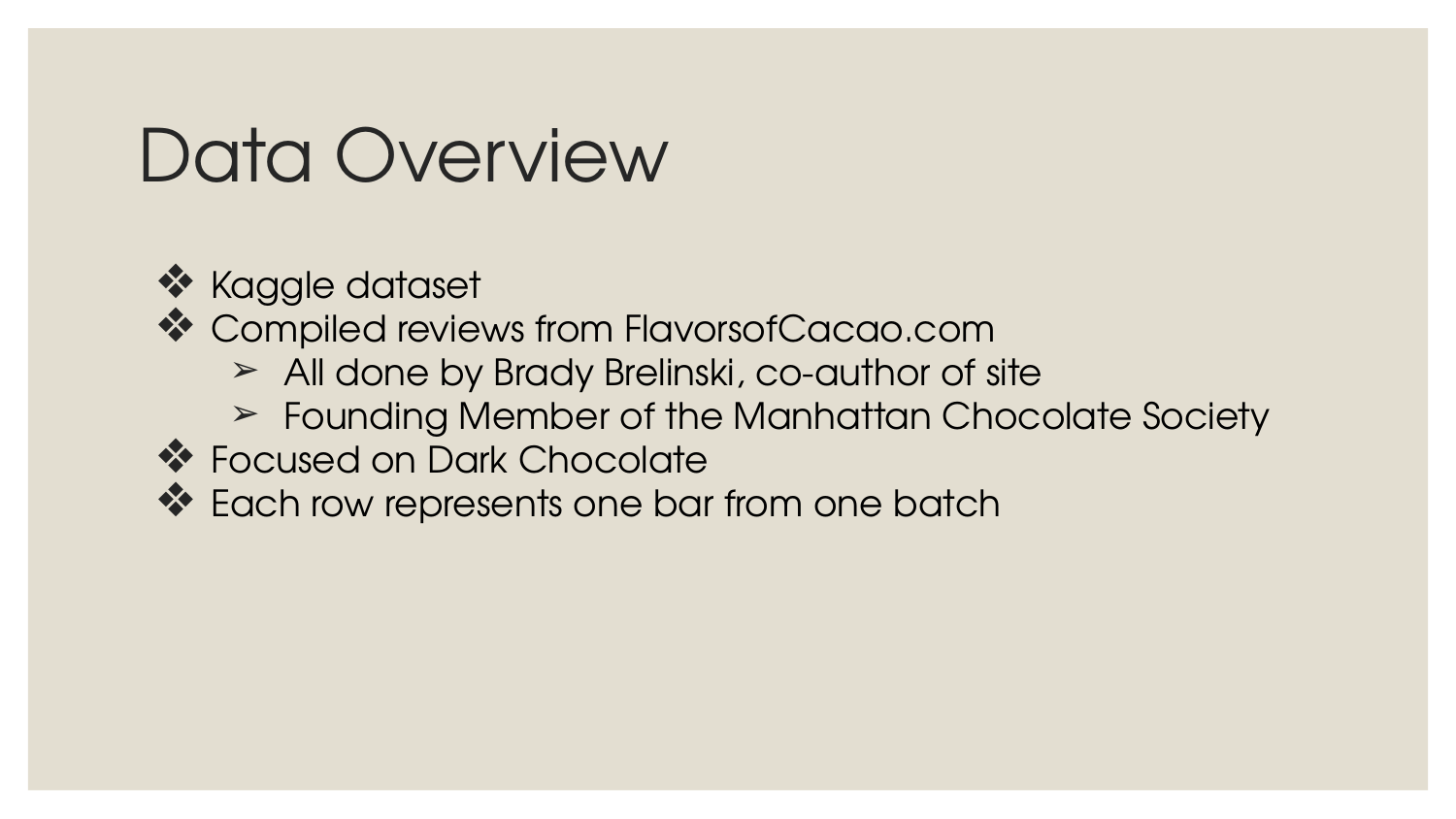

# Data Overview
Kaggle dataset
Compiled reviews from FlavorsofCacao.com
All done by Brady Brelinski, co-author of site
Founding Member of the Manhattan Chocolate Society
Focused on Dark Chocolate
Each row represents one bar from one batch